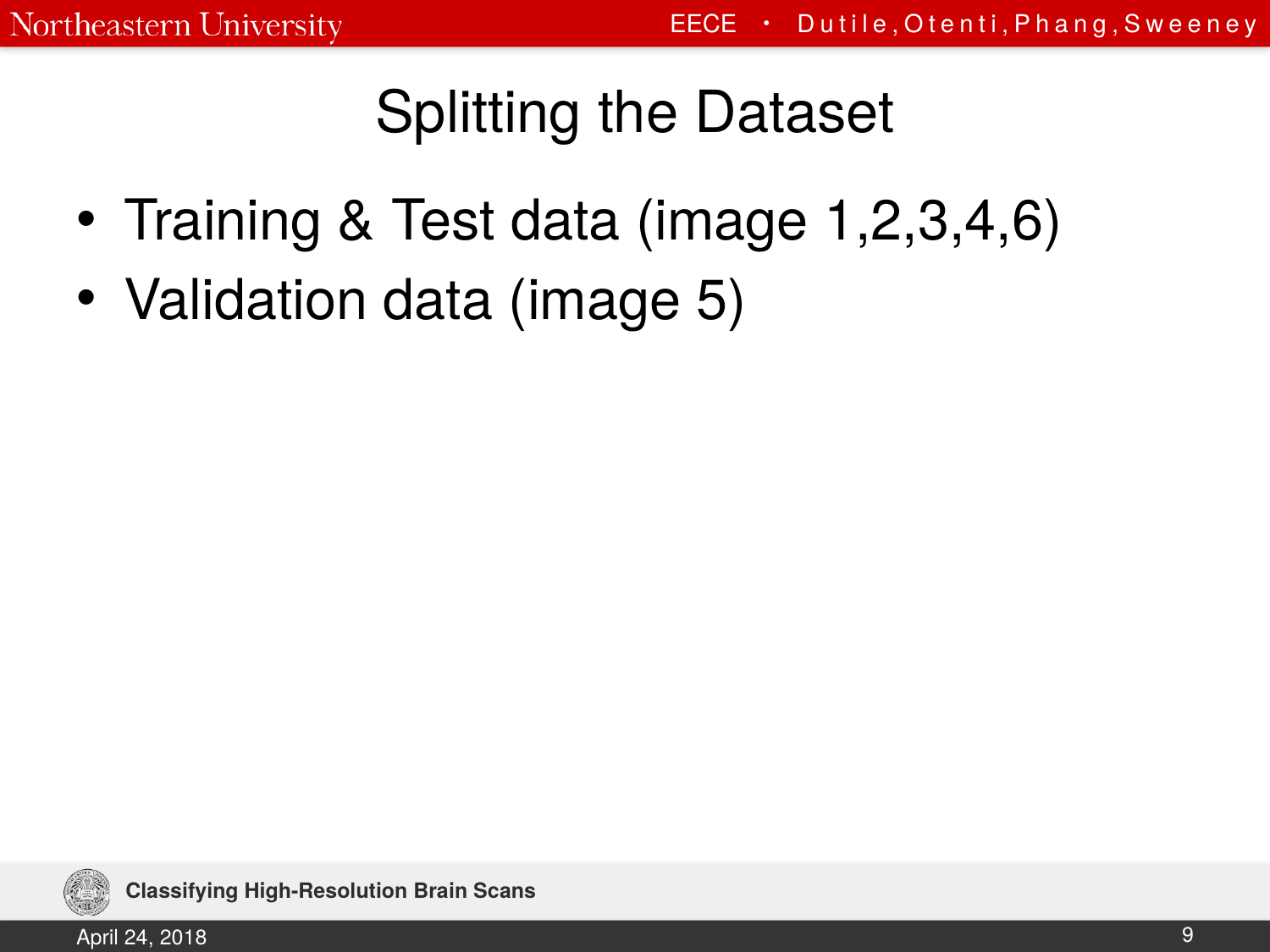

# Splitting the Dataset
Training & Test data (image 1,2,3,4,6)
Validation data (image 5)
Classifying High-Resolution Brain Scans
April 24, 2018
9